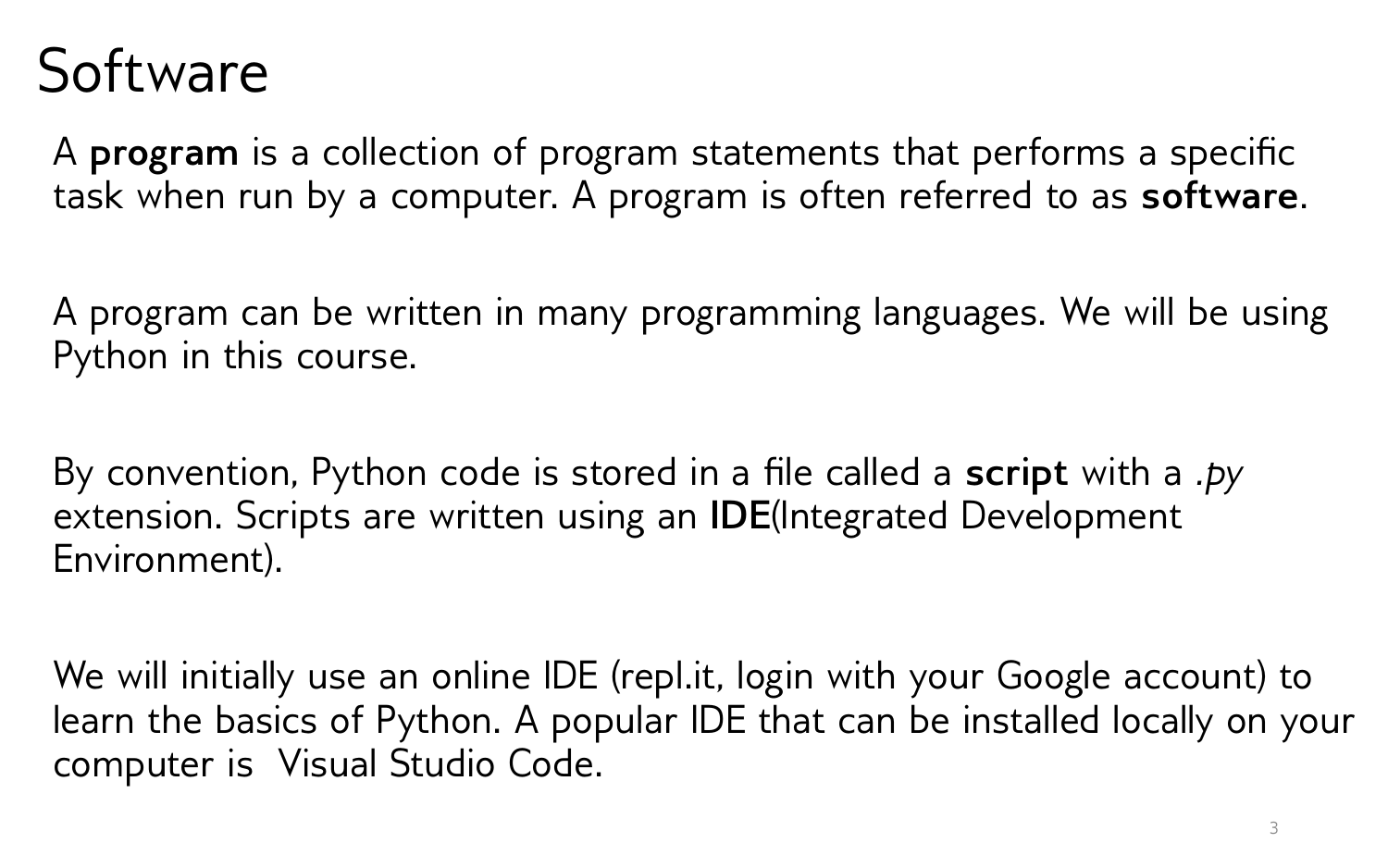

# Software
A program is a collection of program statements that performs a specific task when run by a computer. A program is often referred to as software.

A program can be written in many programming languages. We will be using Python in this course.

By convention, Python code is stored in a file called a script with a .py extension. Scripts are written using an IDE(Integrated Development Environment).

We will initially use an online IDE (repl.it, login with your Google account) to learn the basics of Python. A popular IDE that can be installed locally on your computer is  Visual Studio Code.

3